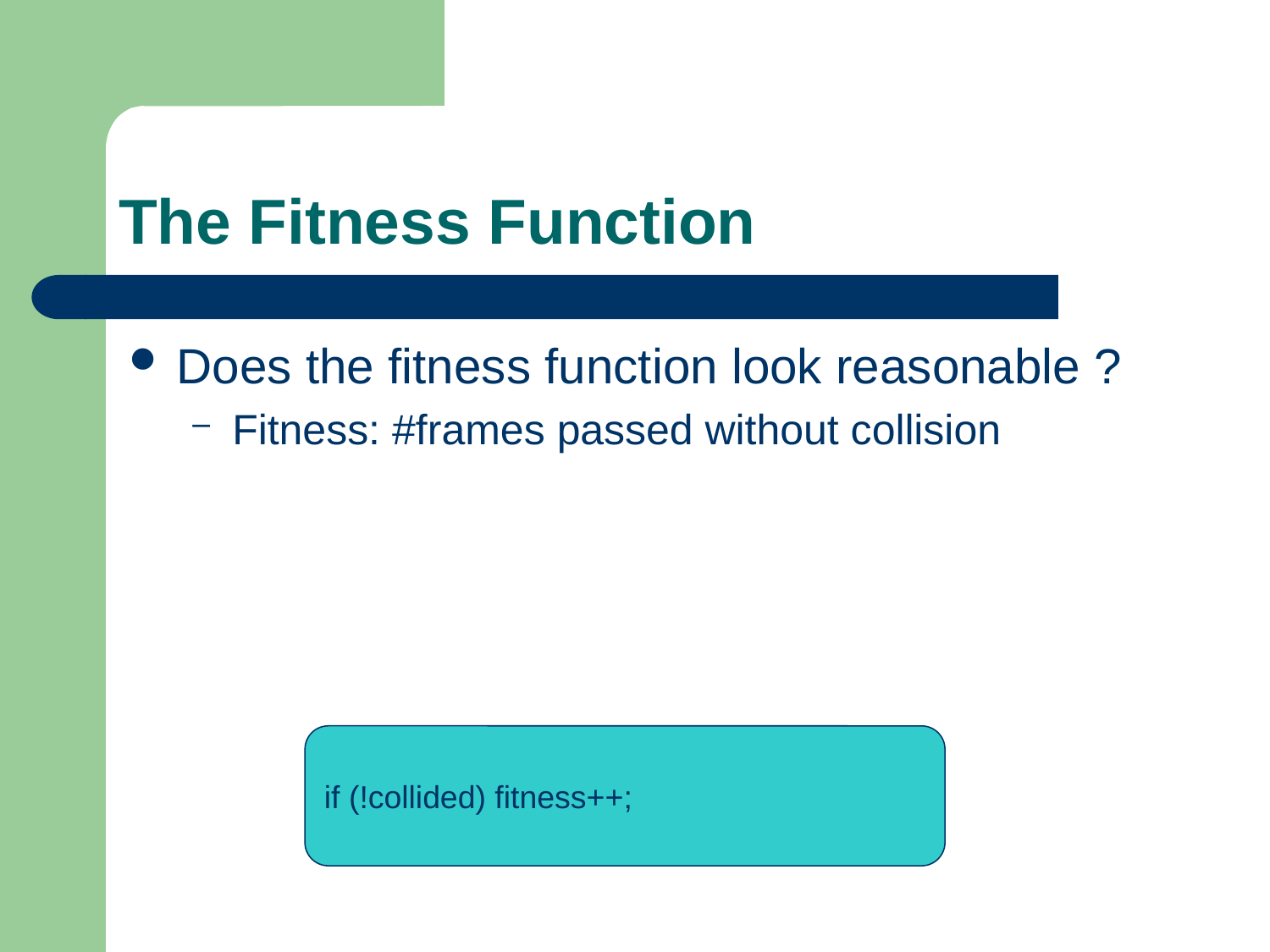

# The Fitness Function
Does the fitness function look reasonable ?
Fitness: #frames passed without collision

if (!collided) fitness++;